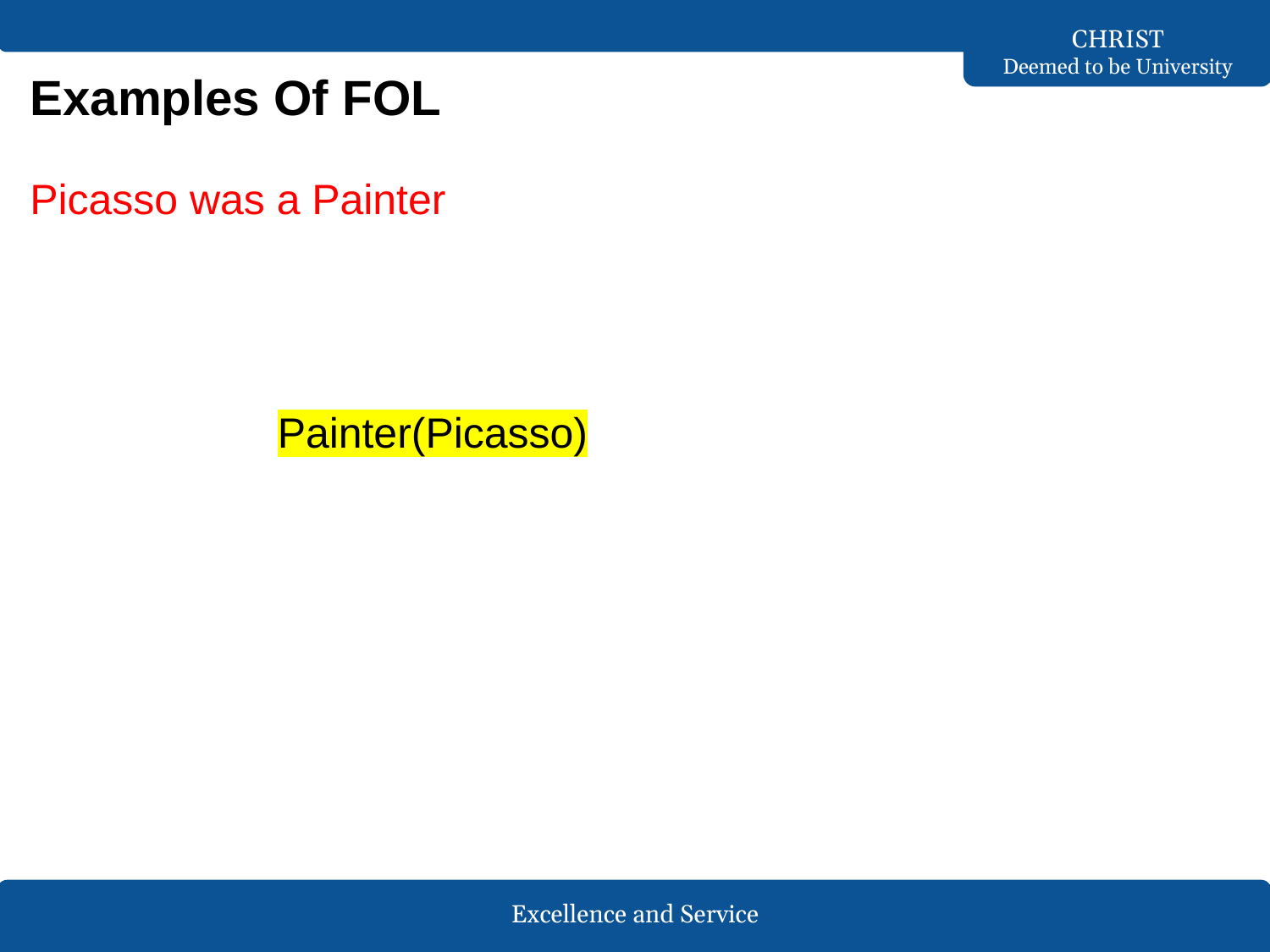

# Examples Of FOL
Picasso was a Painter

Painter(Picasso)